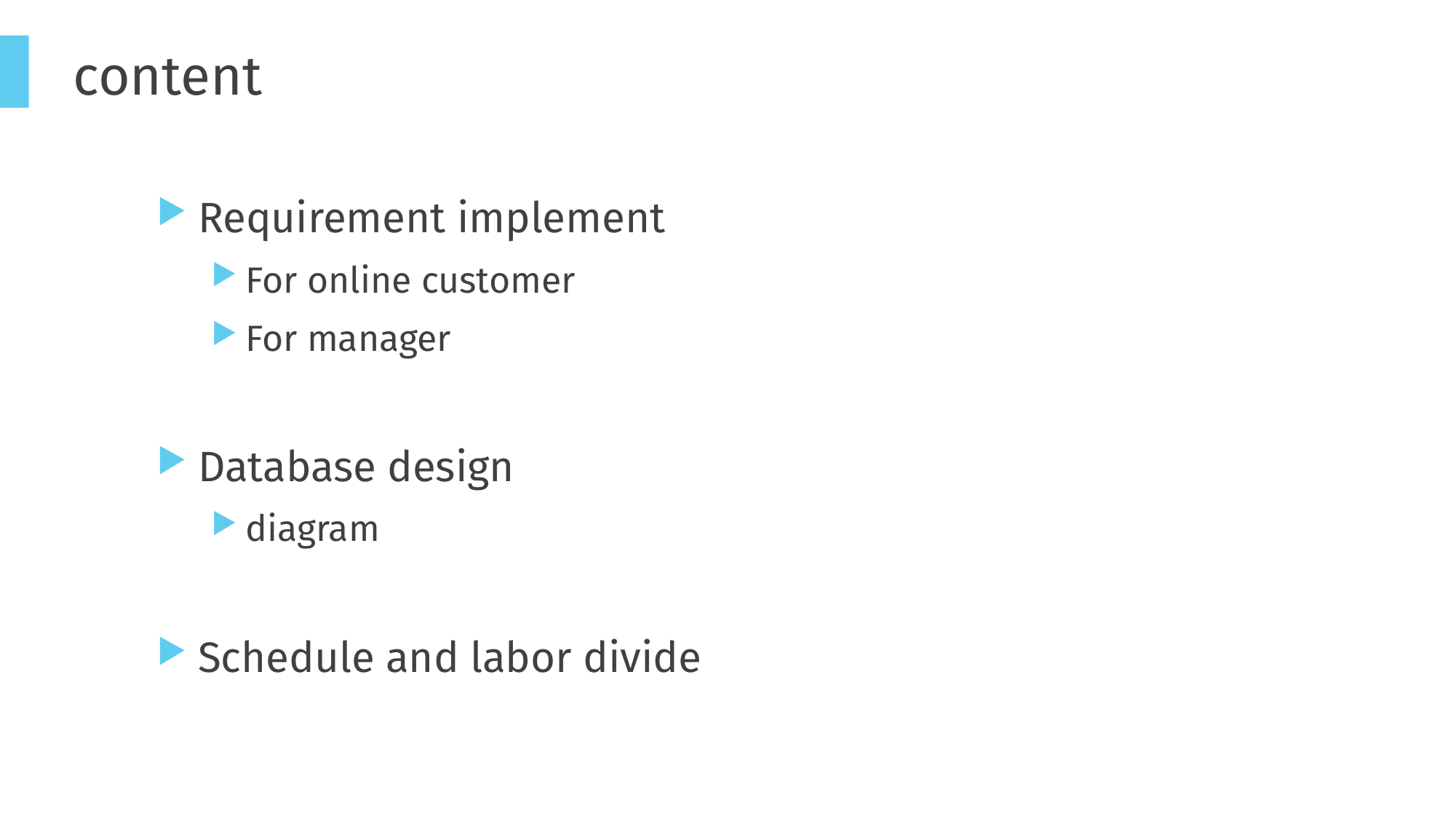

content
Requirement implement
For online customer
For manager

Database design
diagram

Schedule and labor divide